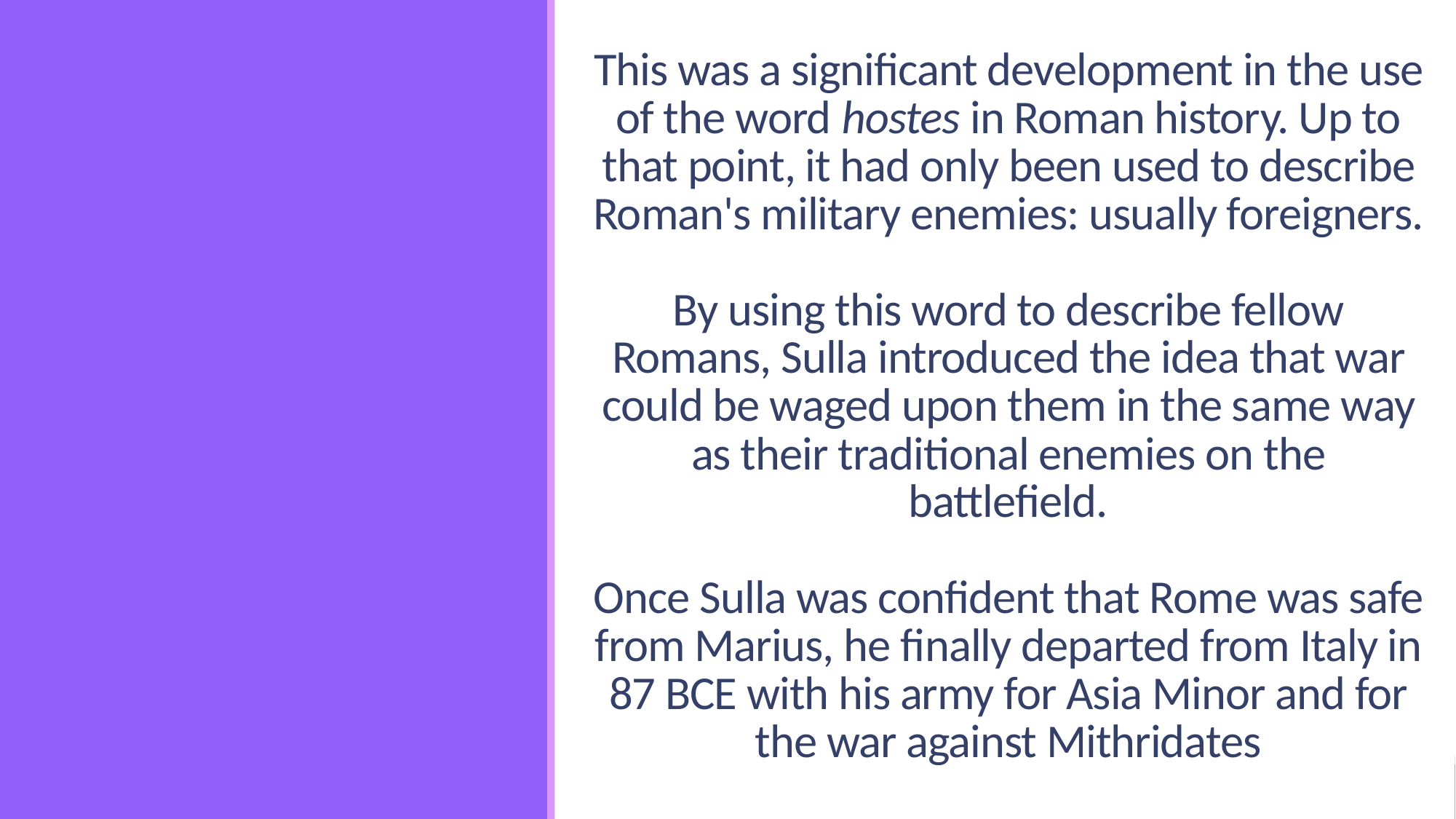

# This was a significant development in the use of the word hostes in Roman history. Up to that point, it had only been used to describe Roman's military enemies: usually foreigners.   By using this word to describe fellow Romans, Sulla introduced the idea that war could be waged upon them in the same way as their traditional enemies on the battlefield.   Once Sulla was confident that Rome was safe from Marius, he finally departed from Italy in 87 BCE with his army for Asia Minor and for the war against Mithridates